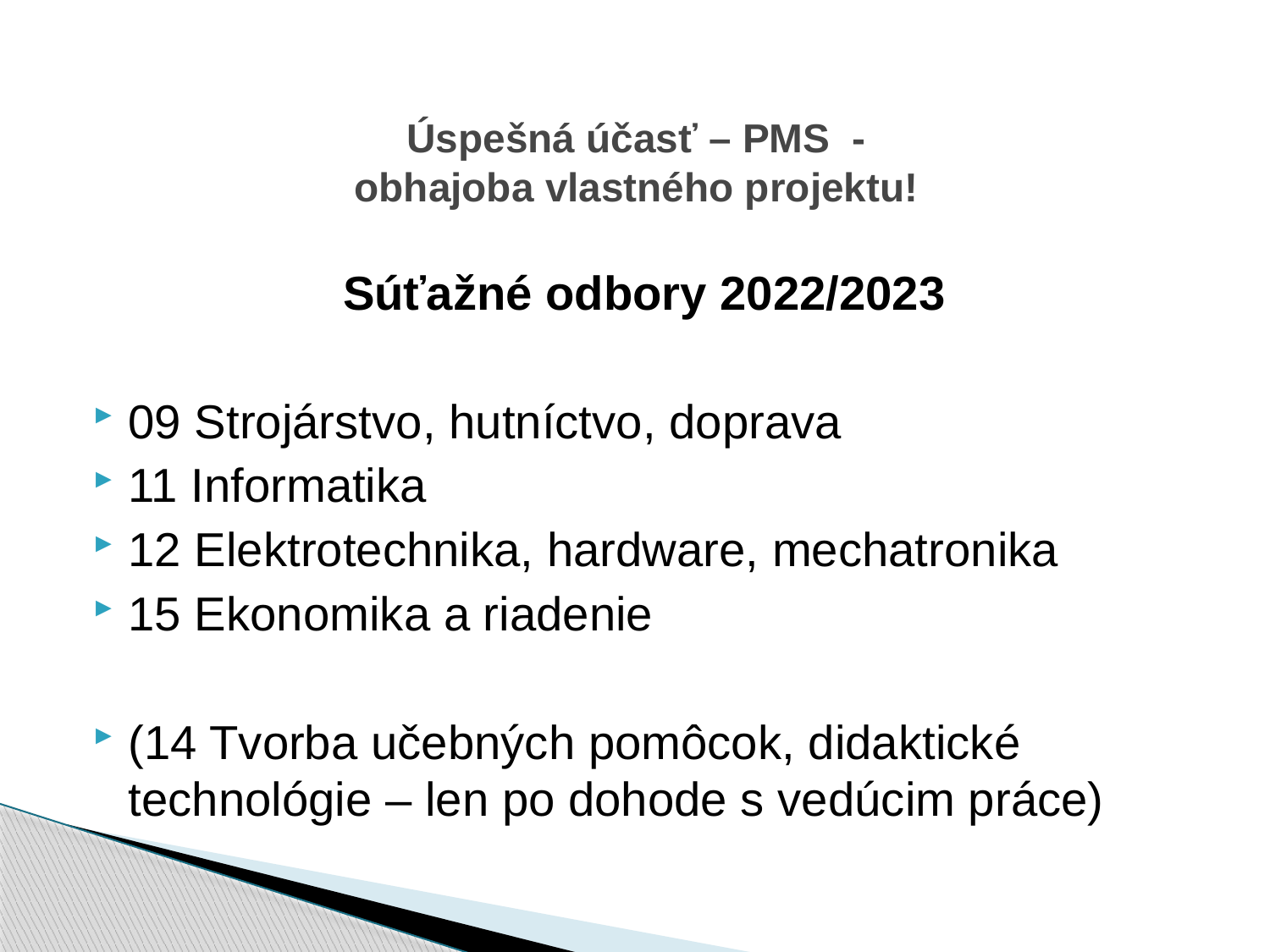

# Úspešná účasť – PMS  - obhajoba vlastného projektu!
Súťažné odbory 2022/2023

09 Strojárstvo, hutníctvo, doprava
11 Informatika
12 Elektrotechnika, hardware, mechatronika
15 Ekonomika a riadenie

(14 Tvorba učebných pomôcok, didaktické technológie – len po dohode s vedúcim práce)